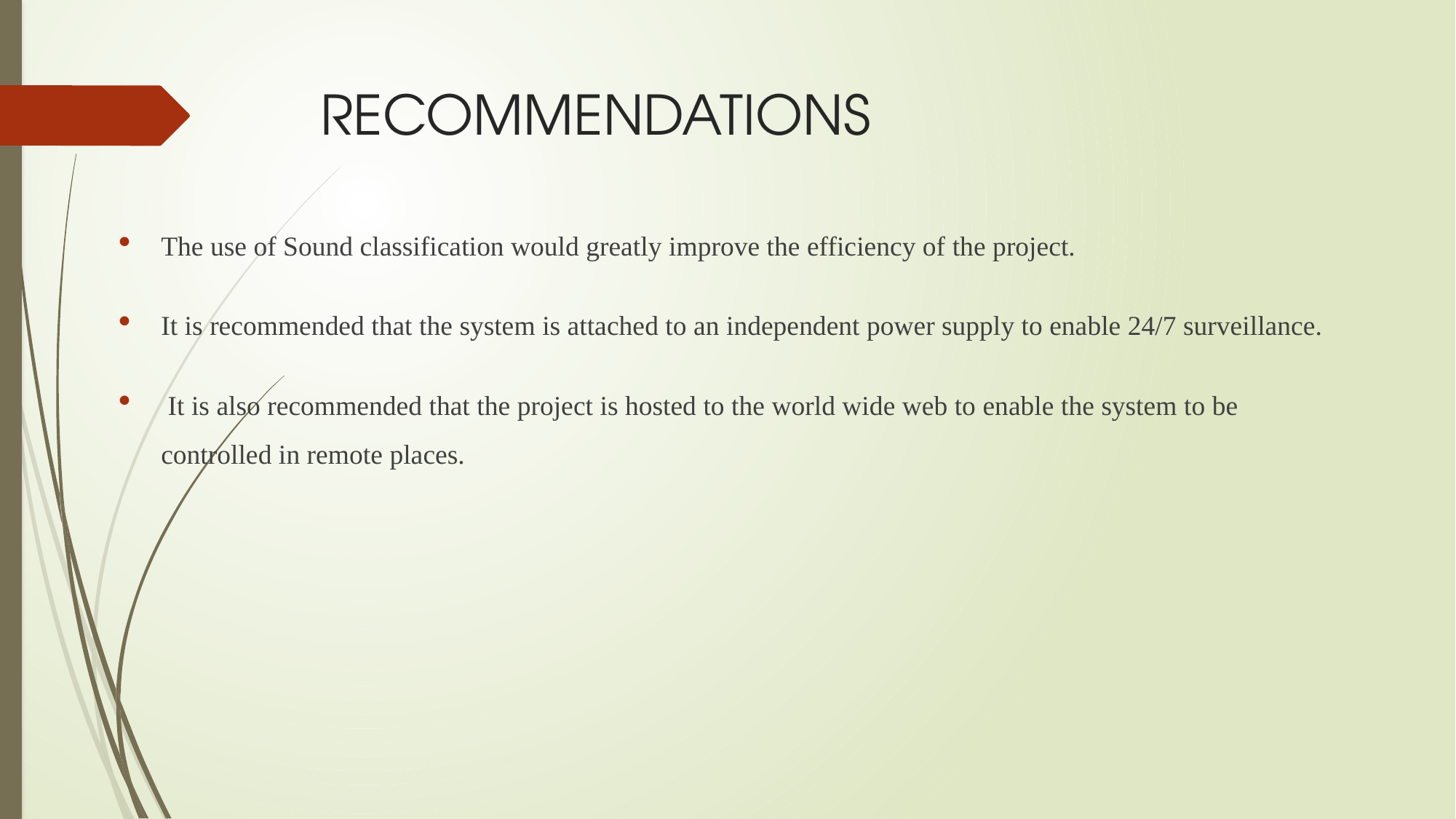

# RECOMMENDATIONS
The use of Sound classification would greatly improve the efficiency of the project.
It is recommended that the system is attached to an independent power supply to enable 24/7 surveillance.
 It is also recommended that the project is hosted to the world wide web to enable the system to be controlled in remote places.